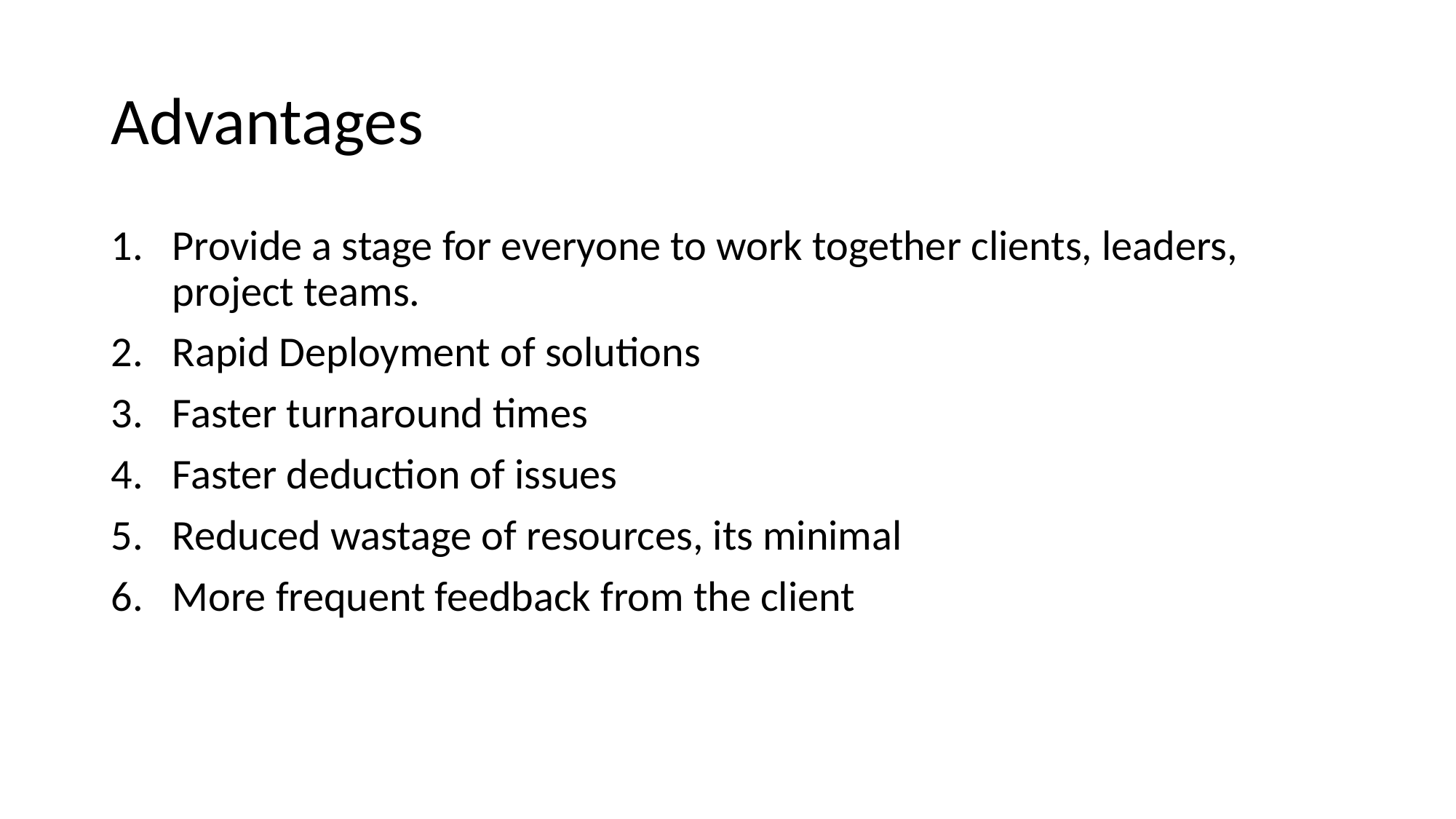

# Advantages
Provide a stage for everyone to work together clients, leaders, project teams.
Rapid Deployment of solutions
Faster turnaround times
Faster deduction of issues
Reduced wastage of resources, its minimal
More frequent feedback from the client